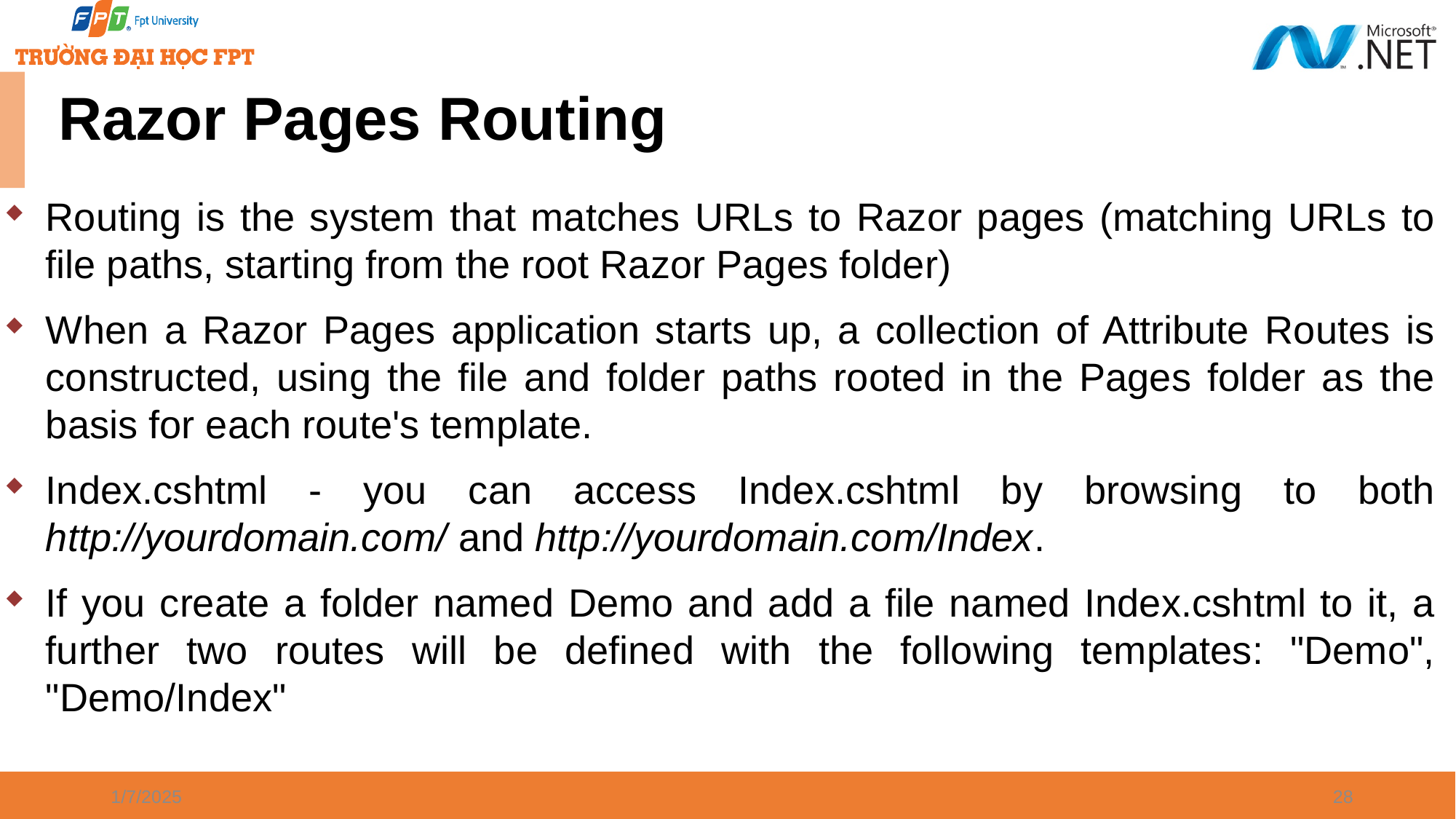

# Razor Pages Routing
Routing is the system that matches URLs to Razor pages (matching URLs to file paths, starting from the root Razor Pages folder)
When a Razor Pages application starts up, a collection of Attribute Routes is constructed, using the file and folder paths rooted in the Pages folder as the basis for each route's template.
Index.cshtml - you can access Index.cshtml by browsing to both http://yourdomain.com/ and http://yourdomain.com/Index.
If you create a folder named Demo and add a file named Index.cshtml to it, a further two routes will be defined with the following templates: "Demo", "Demo/Index"
1/7/2025
28